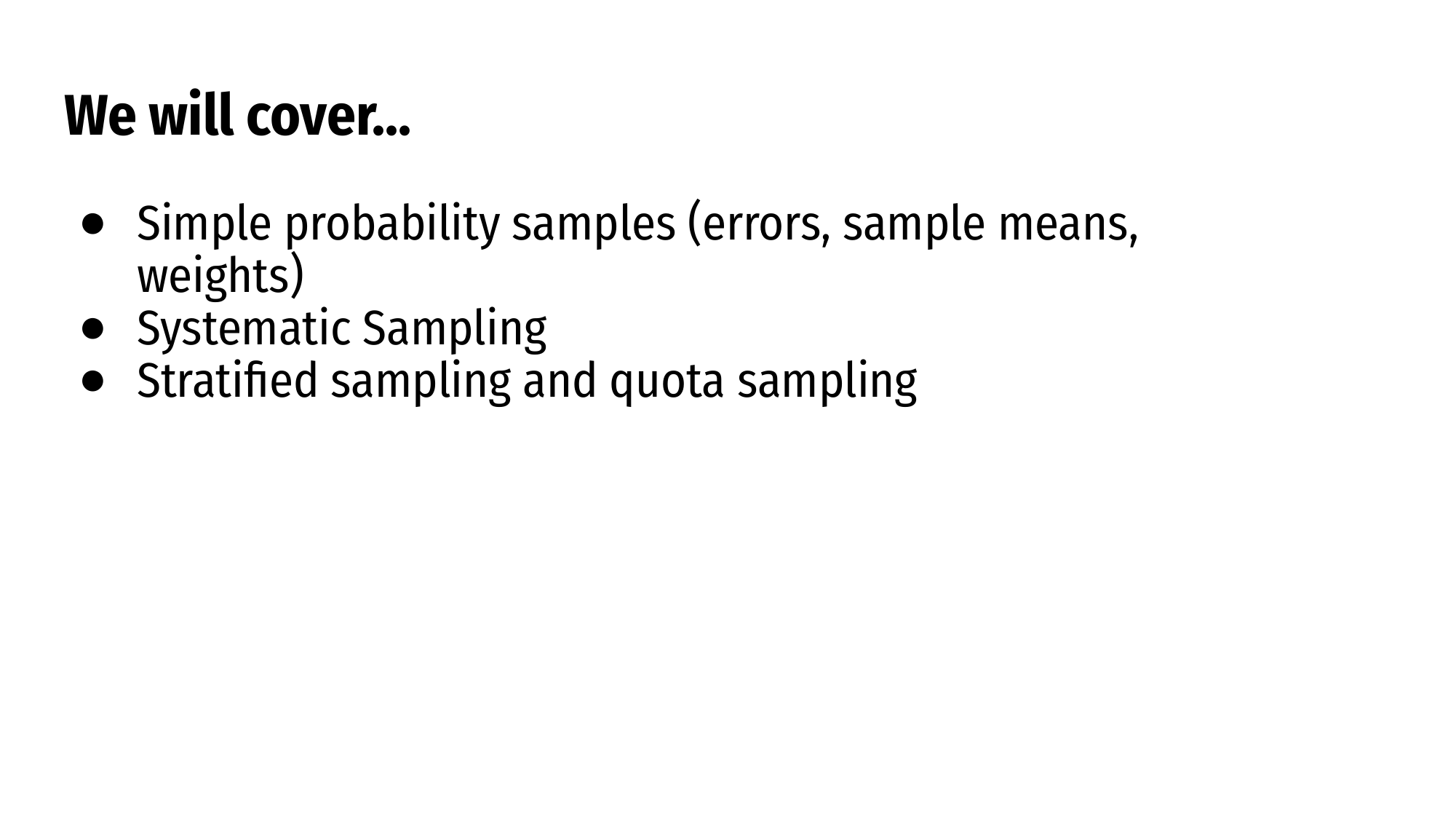

# We will cover...
Simple probability samples (errors, sample means, weights)
Systematic Sampling
Stratified sampling and quota sampling